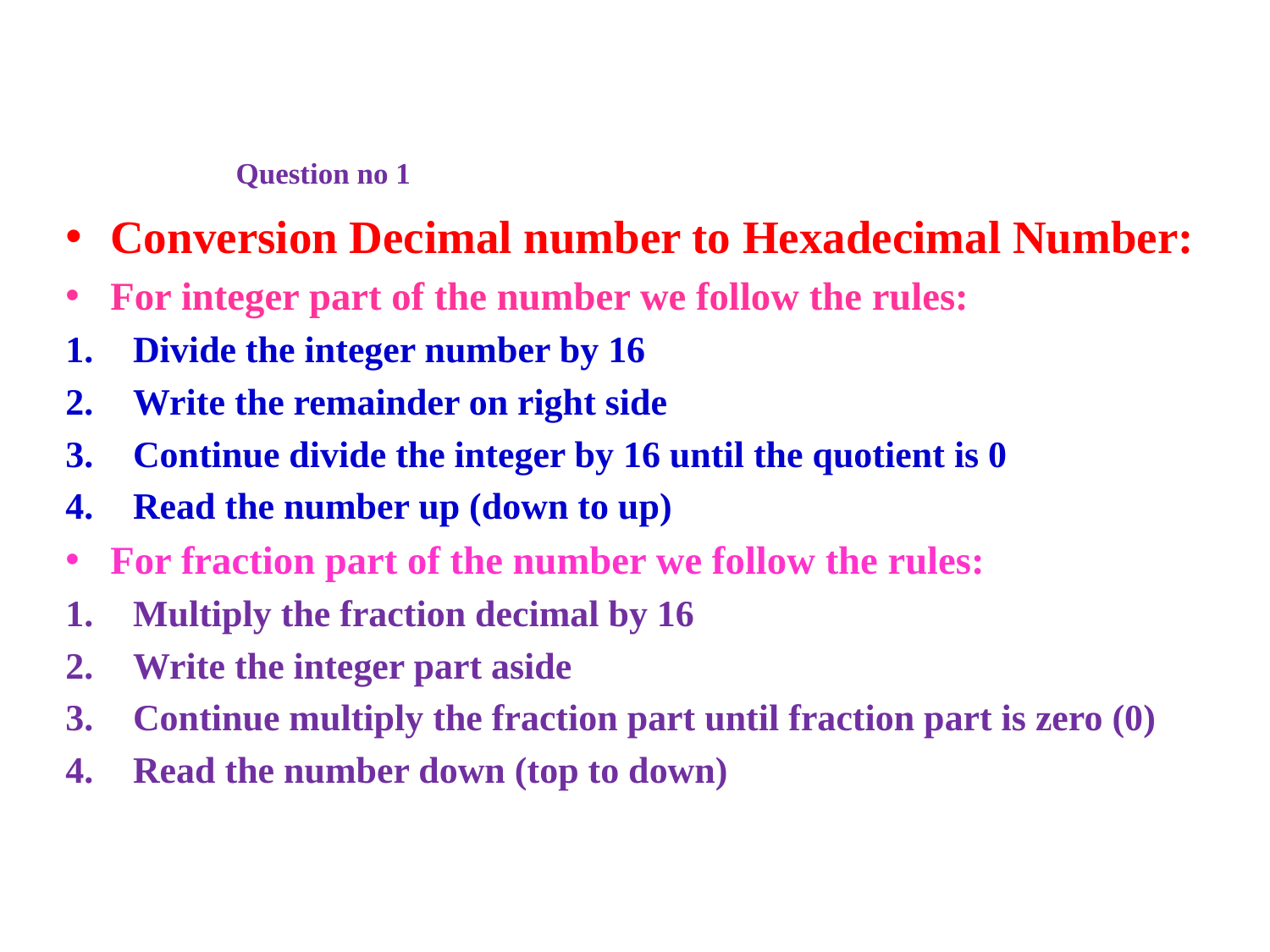

# Question no 1
Conversion Decimal number to Hexadecimal Number:
For integer part of the number we follow the rules:
Divide the integer number by 16
Write the remainder on right side
Continue divide the integer by 16 until the quotient is 0
Read the number up (down to up)
For fraction part of the number we follow the rules:
Multiply the fraction decimal by 16
Write the integer part aside
Continue multiply the fraction part until fraction part is zero (0)
Read the number down (top to down)